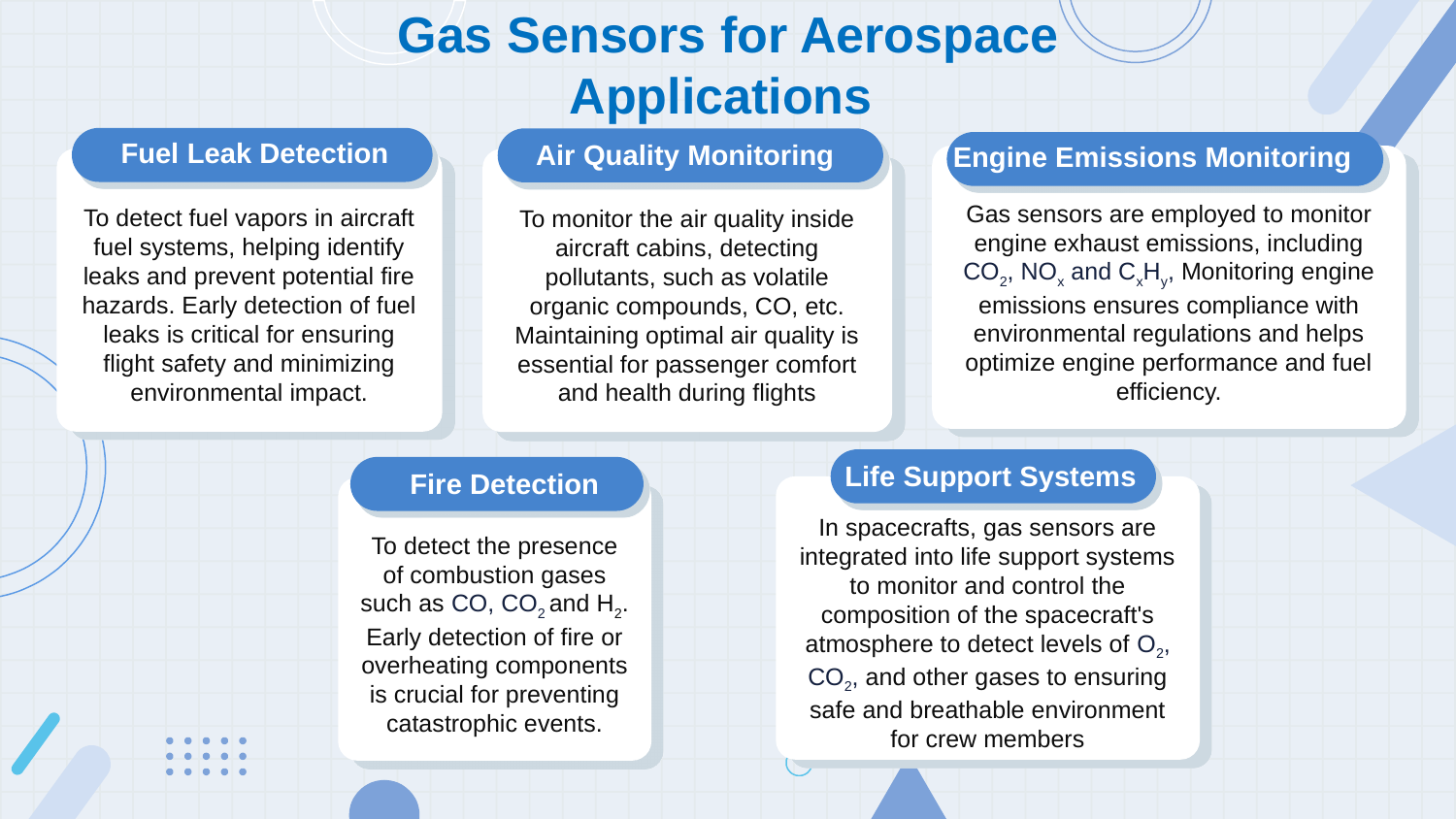

# Gas Sensors for Aerospace Applications

To detect fuel vapors in aircraft fuel systems, helping identify leaks and prevent potential fire hazards. Early detection of fuel leaks is critical for ensuring flight safety and minimizing environmental impact.
Fuel Leak Detection

To monitor the air quality inside aircraft cabins, detecting pollutants, such as volatile organic compounds, CO, etc. Maintaining optimal air quality is essential for passenger comfort and health during flights
Air Quality Monitoring

Gas sensors are employed to monitor engine exhaust emissions, including CO2, NOx and CxHy, Monitoring engine emissions ensures compliance with environmental regulations and helps optimize engine performance and fuel efficiency.
Engine Emissions Monitoring

In spacecrafts, gas sensors are integrated into life support systems to monitor and control the composition of the spacecraft's atmosphere to detect levels of O2, CO2, and other gases to ensuring safe and breathable environment for crew members
Life Support Systems

To detect the presence of combustion gases such as CO, CO2 and H2. Early detection of fire or overheating components is crucial for preventing catastrophic events.
Fire Detection